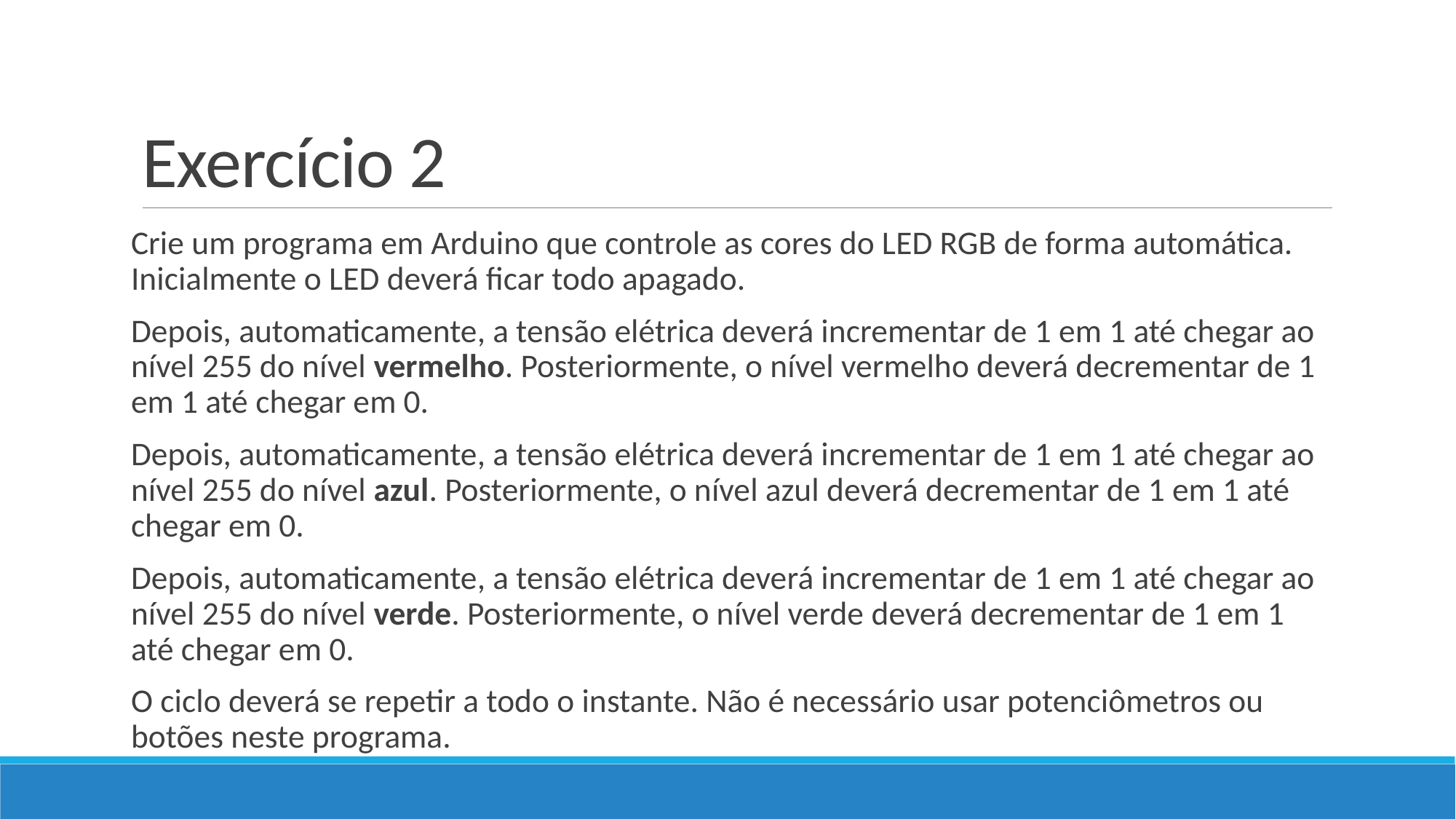

# Exercício 2
Crie um programa em Arduino que controle as cores do LED RGB de forma automática. Inicialmente o LED deverá ficar todo apagado.
Depois, automaticamente, a tensão elétrica deverá incrementar de 1 em 1 até chegar ao nível 255 do nível vermelho. Posteriormente, o nível vermelho deverá decrementar de 1 em 1 até chegar em 0.
Depois, automaticamente, a tensão elétrica deverá incrementar de 1 em 1 até chegar ao nível 255 do nível azul. Posteriormente, o nível azul deverá decrementar de 1 em 1 até chegar em 0.
Depois, automaticamente, a tensão elétrica deverá incrementar de 1 em 1 até chegar ao nível 255 do nível verde. Posteriormente, o nível verde deverá decrementar de 1 em 1 até chegar em 0.
O ciclo deverá se repetir a todo o instante. Não é necessário usar potenciômetros ou botões neste programa.